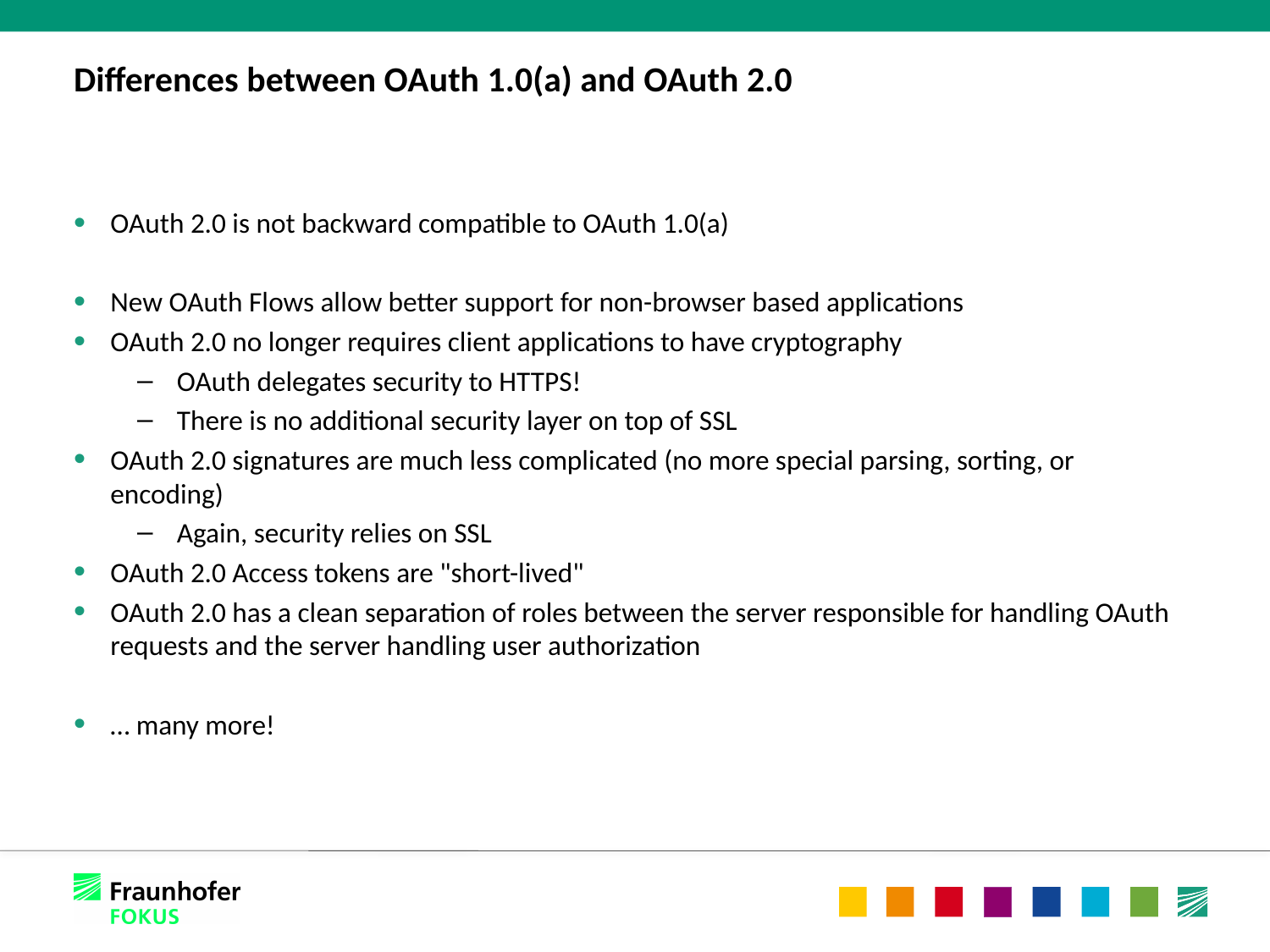

# Differences between OAuth 1.0(a) and OAuth 2.0
OAuth 2.0 is not backward compatible to OAuth 1.0(a)

New OAuth Flows allow better support for non-browser based applications
OAuth 2.0 no longer requires client applications to have cryptography
OAuth delegates security to HTTPS!
There is no additional security layer on top of SSL
OAuth 2.0 signatures are much less complicated (no more special parsing, sorting, or encoding)
Again, security relies on SSL
OAuth 2.0 Access tokens are "short-lived"
OAuth 2.0 has a clean separation of roles between the server responsible for handling OAuth requests and the server handling user authorization

… many more!